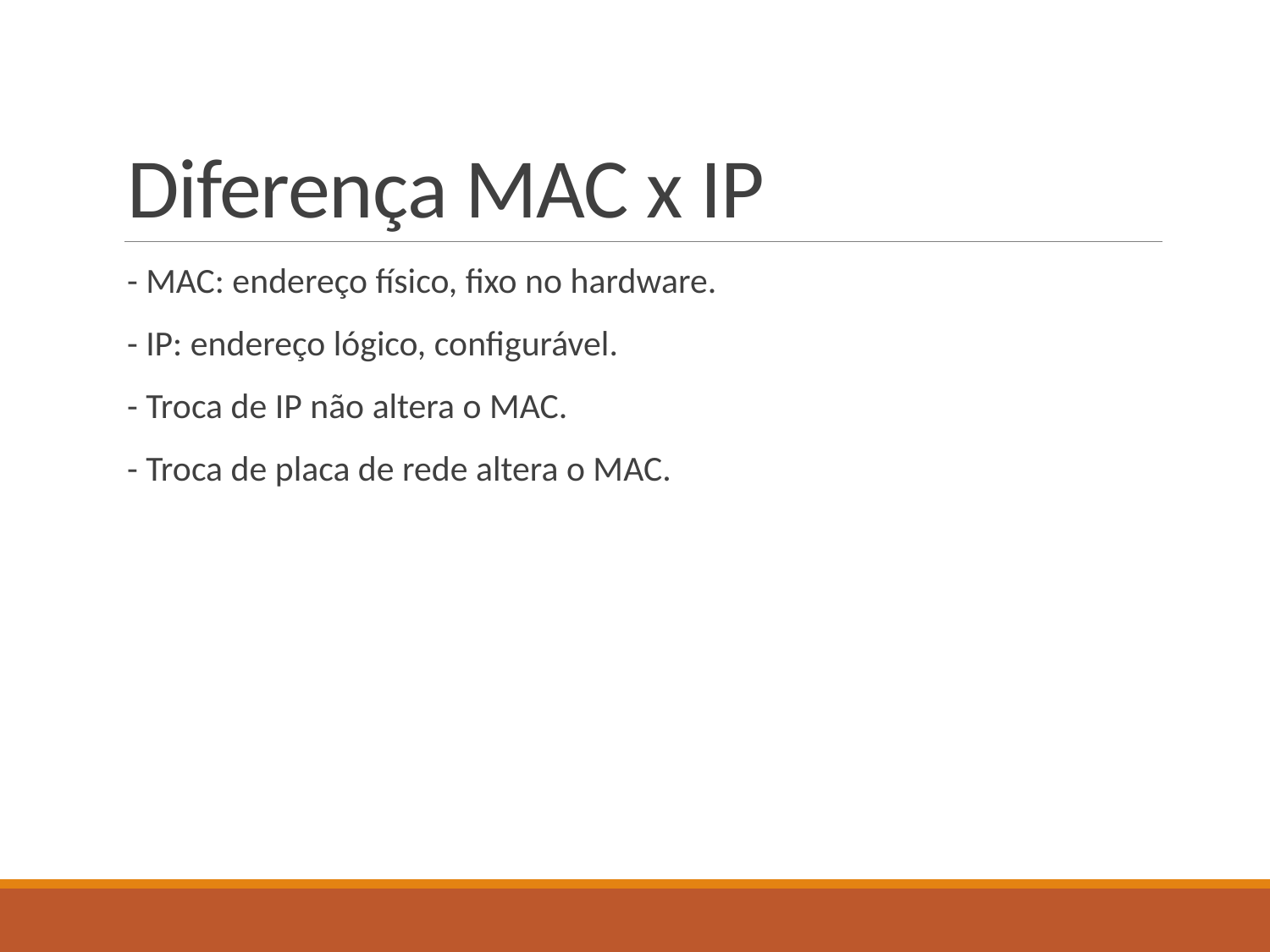

# Diferença MAC x IP
- MAC: endereço físico, fixo no hardware.
- IP: endereço lógico, configurável.
- Troca de IP não altera o MAC.
- Troca de placa de rede altera o MAC.